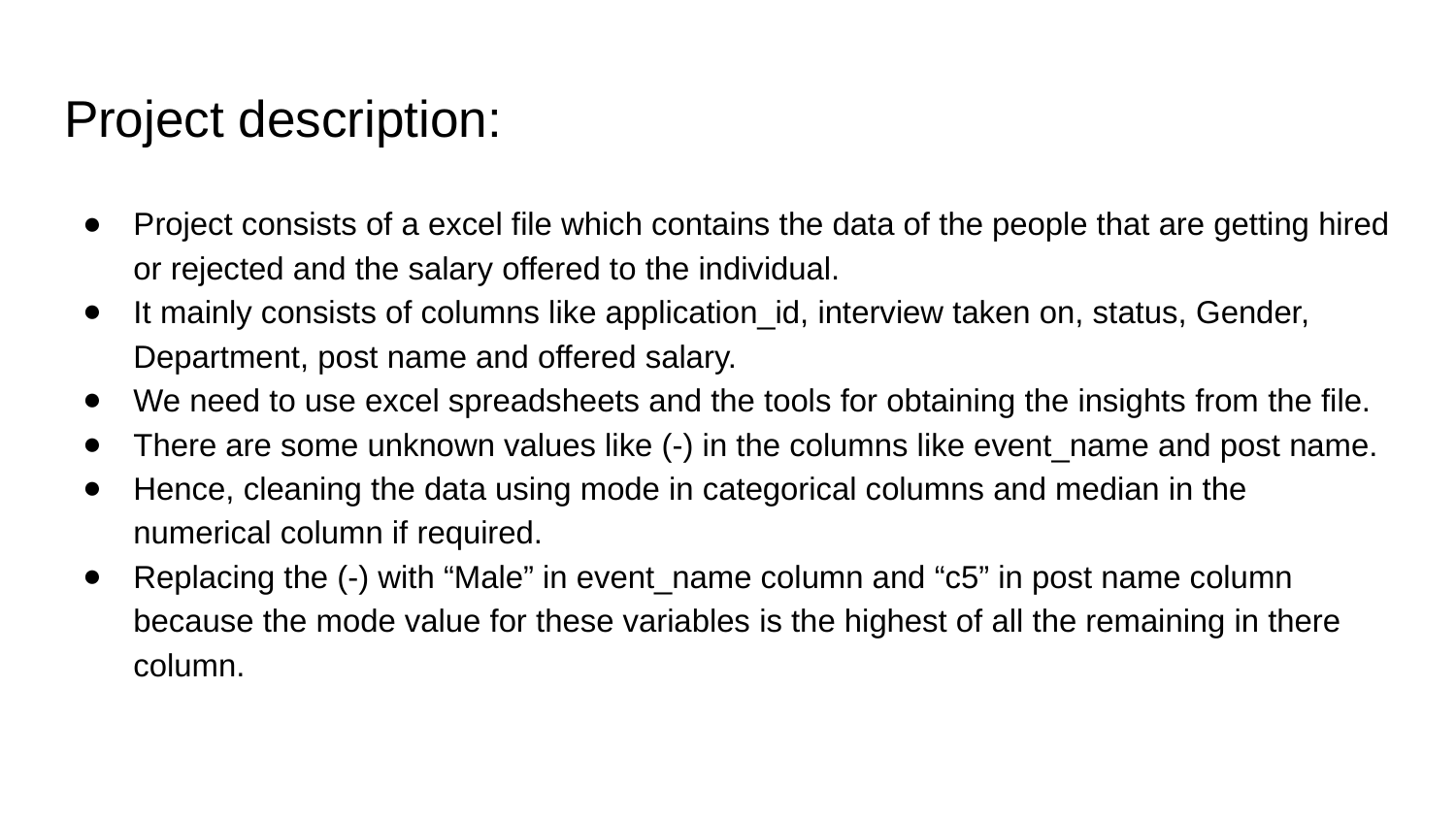

# Project description:
Project consists of a excel file which contains the data of the people that are getting hired or rejected and the salary offered to the individual.
It mainly consists of columns like application_id, interview taken on, status, Gender, Department, post name and offered salary.
We need to use excel spreadsheets and the tools for obtaining the insights from the file.
There are some unknown values like (-) in the columns like event_name and post name.
Hence, cleaning the data using mode in categorical columns and median in the numerical column if required.
Replacing the (-) with “Male” in event_name column and “c5” in post name column because the mode value for these variables is the highest of all the remaining in there column.